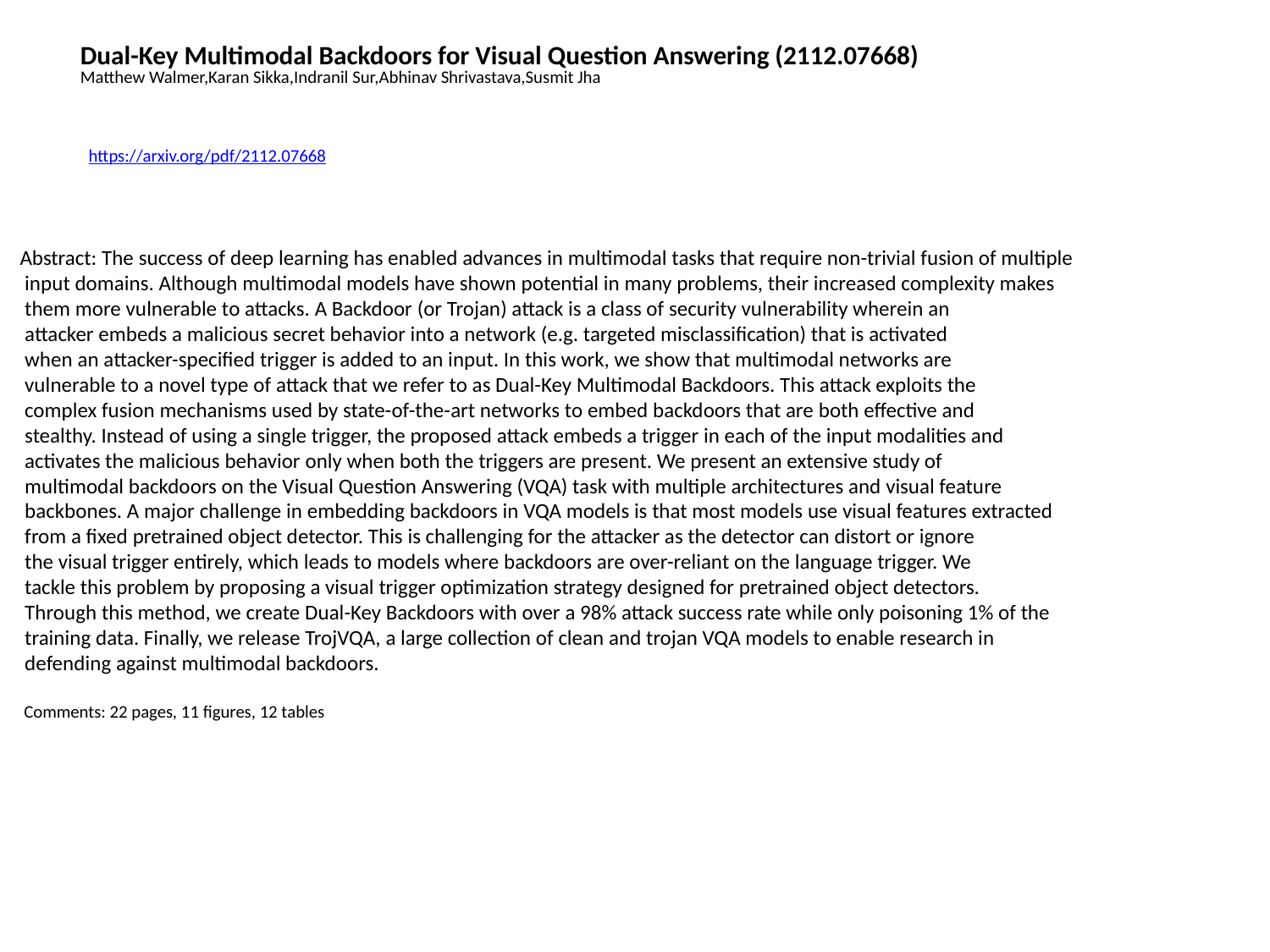

Dual-Key Multimodal Backdoors for Visual Question Answering (2112.07668)
Matthew Walmer,Karan Sikka,Indranil Sur,Abhinav Shrivastava,Susmit Jha

https://arxiv.org/pdf/2112.07668

Abstract: The success of deep learning has enabled advances in multimodal tasks that require non-trivial fusion of multiple
 input domains. Although multimodal models have shown potential in many problems, their increased complexity makes
 them more vulnerable to attacks. A Backdoor (or Trojan) attack is a class of security vulnerability wherein an
 attacker embeds a malicious secret behavior into a network (e.g. targeted misclassification) that is activated
 when an attacker-specified trigger is added to an input. In this work, we show that multimodal networks are
 vulnerable to a novel type of attack that we refer to as Dual-Key Multimodal Backdoors. This attack exploits the
 complex fusion mechanisms used by state-of-the-art networks to embed backdoors that are both effective and
 stealthy. Instead of using a single trigger, the proposed attack embeds a trigger in each of the input modalities and
 activates the malicious behavior only when both the triggers are present. We present an extensive study of
 multimodal backdoors on the Visual Question Answering (VQA) task with multiple architectures and visual feature
 backbones. A major challenge in embedding backdoors in VQA models is that most models use visual features extracted
 from a fixed pretrained object detector. This is challenging for the attacker as the detector can distort or ignore
 the visual trigger entirely, which leads to models where backdoors are over-reliant on the language trigger. We
 tackle this problem by proposing a visual trigger optimization strategy designed for pretrained object detectors.
 Through this method, we create Dual-Key Backdoors with over a 98% attack success rate while only poisoning 1% of the
 training data. Finally, we release TrojVQA, a large collection of clean and trojan VQA models to enable research in
 defending against multimodal backdoors.
 Comments: 22 pages, 11 figures, 12 tables